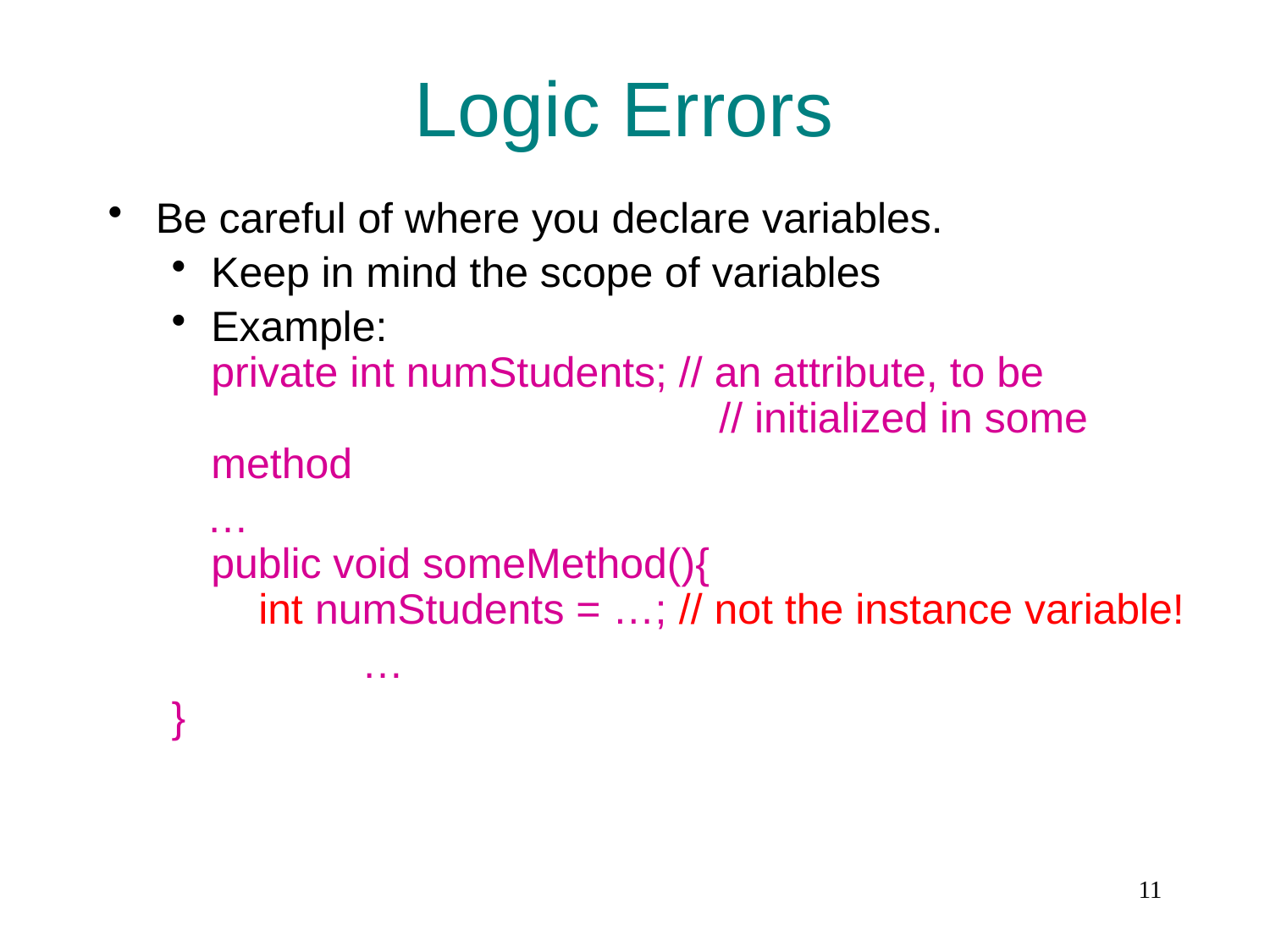

# Logic Errors
Be careful of where you declare variables.
Keep in mind the scope of variables
Example:
private int numStudents; // an attribute, to be 					// initialized in some method
   …
public void someMethod(){
    int numStudents = …; // not the instance variable!
		  …
}
11